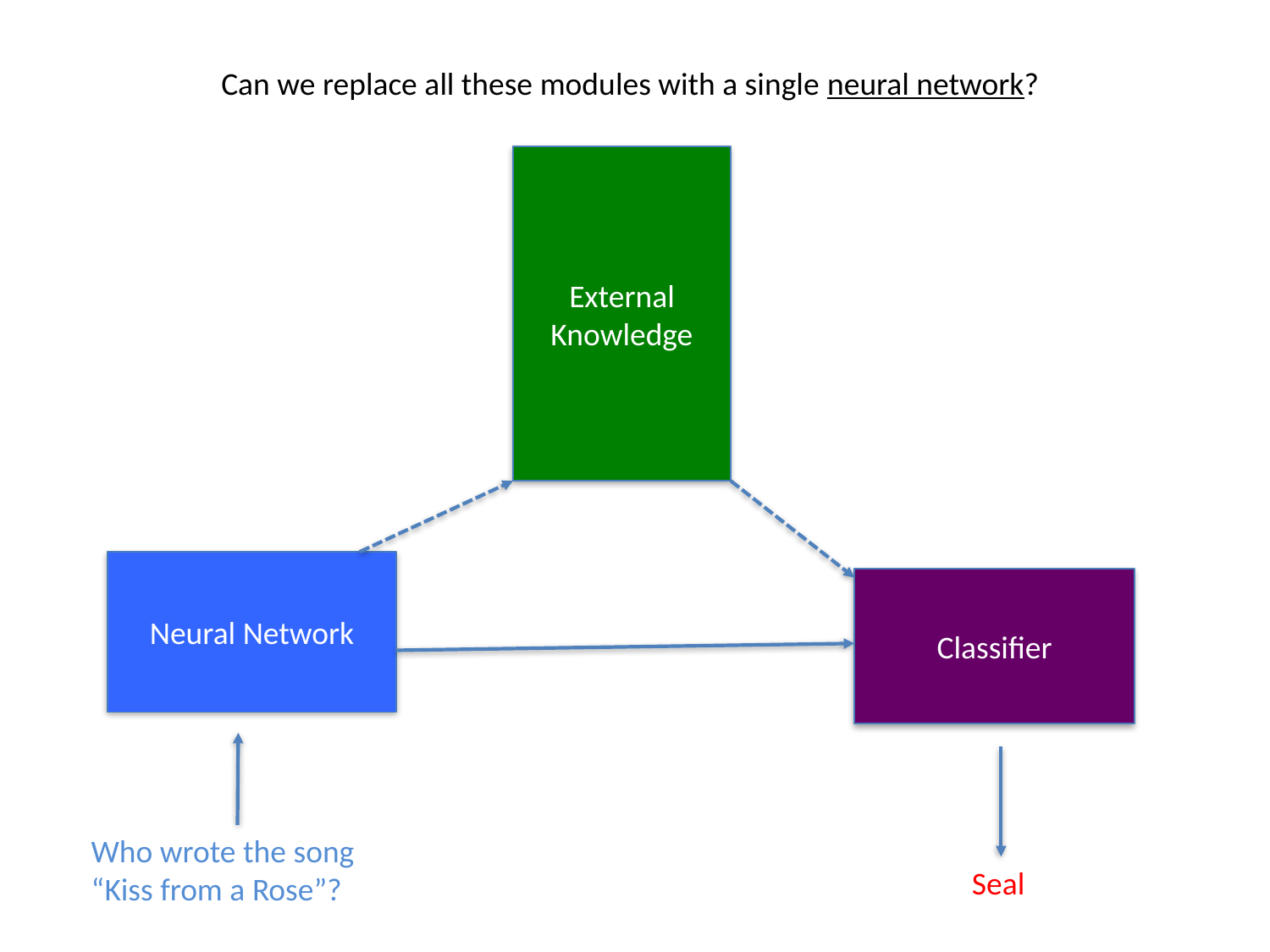

Can we replace all these modules with a single neural network?
External Knowledge
Neural Network
Classifier
Who wrote the song
“Kiss from a Rose”?
Seal